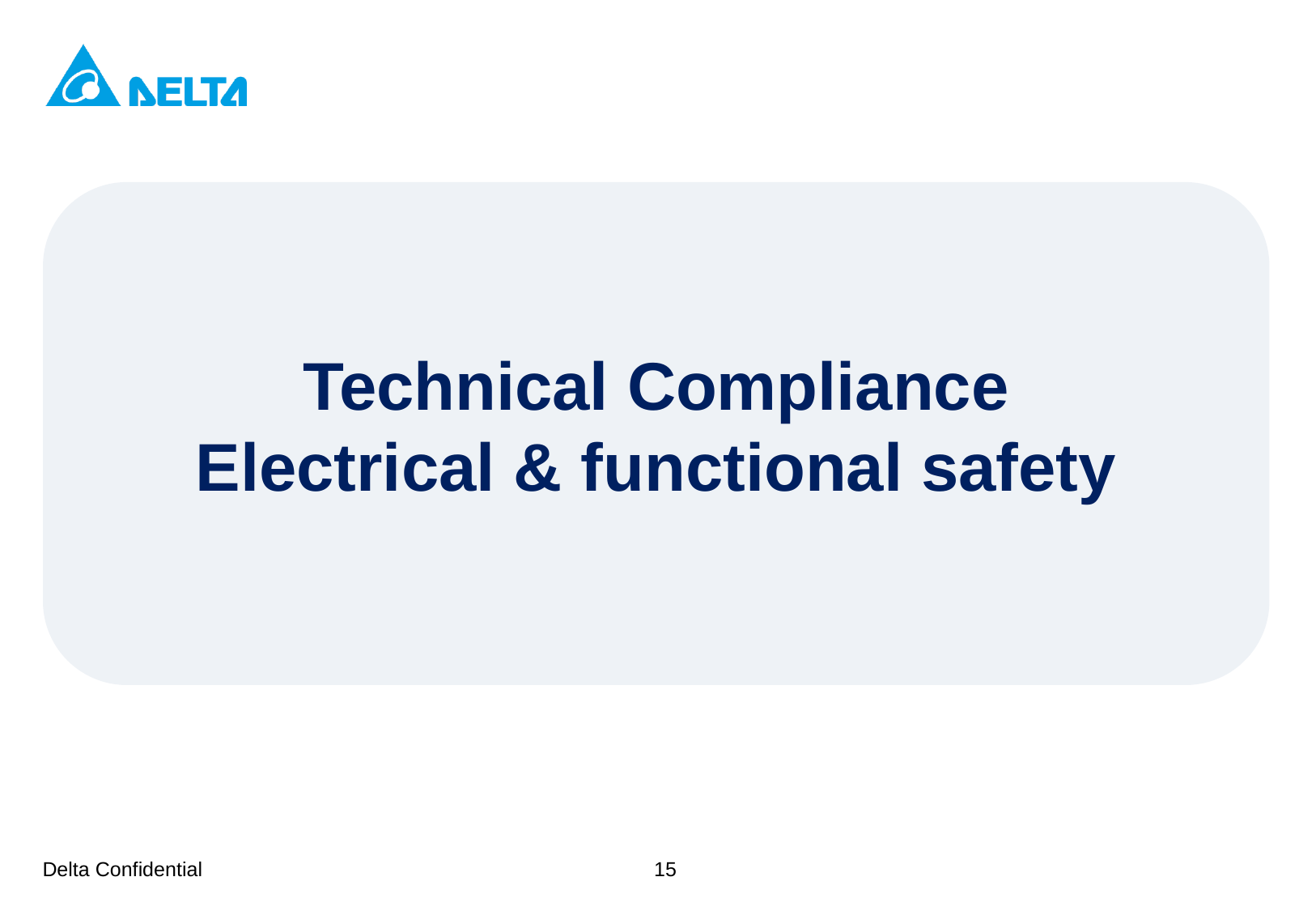

Technical Compliance
Electrical & functional safety
15